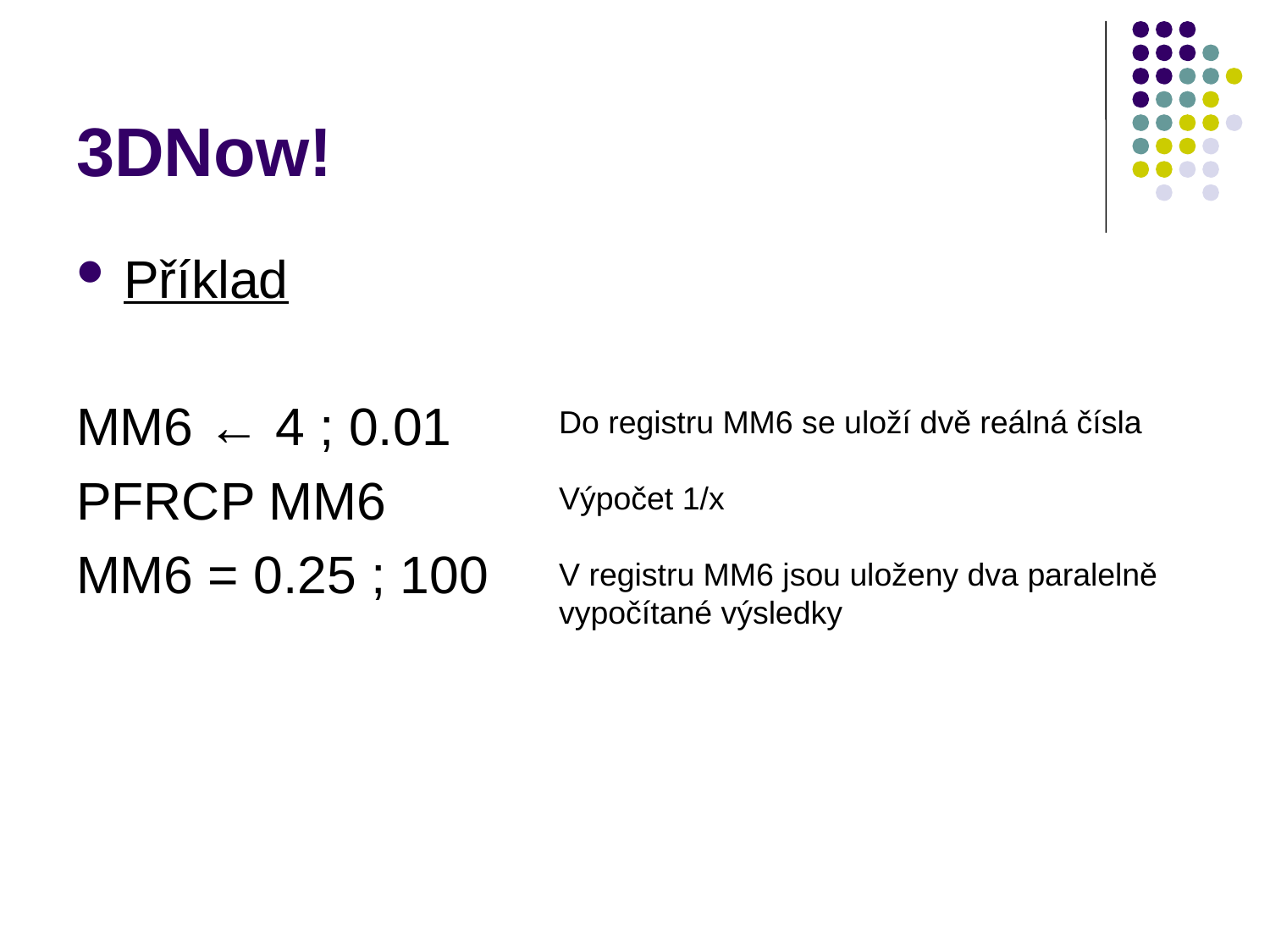

# 3DNow!
Příklad

MM6 ← 4 ; 0.01
PFRCP MM6
MM6 = 0.25 ; 100

Do registru MM6 se uloží dvě reálná čísla

Výpočet 1/x

V registru MM6 jsou uloženy dva paralelně vypočítané výsledky